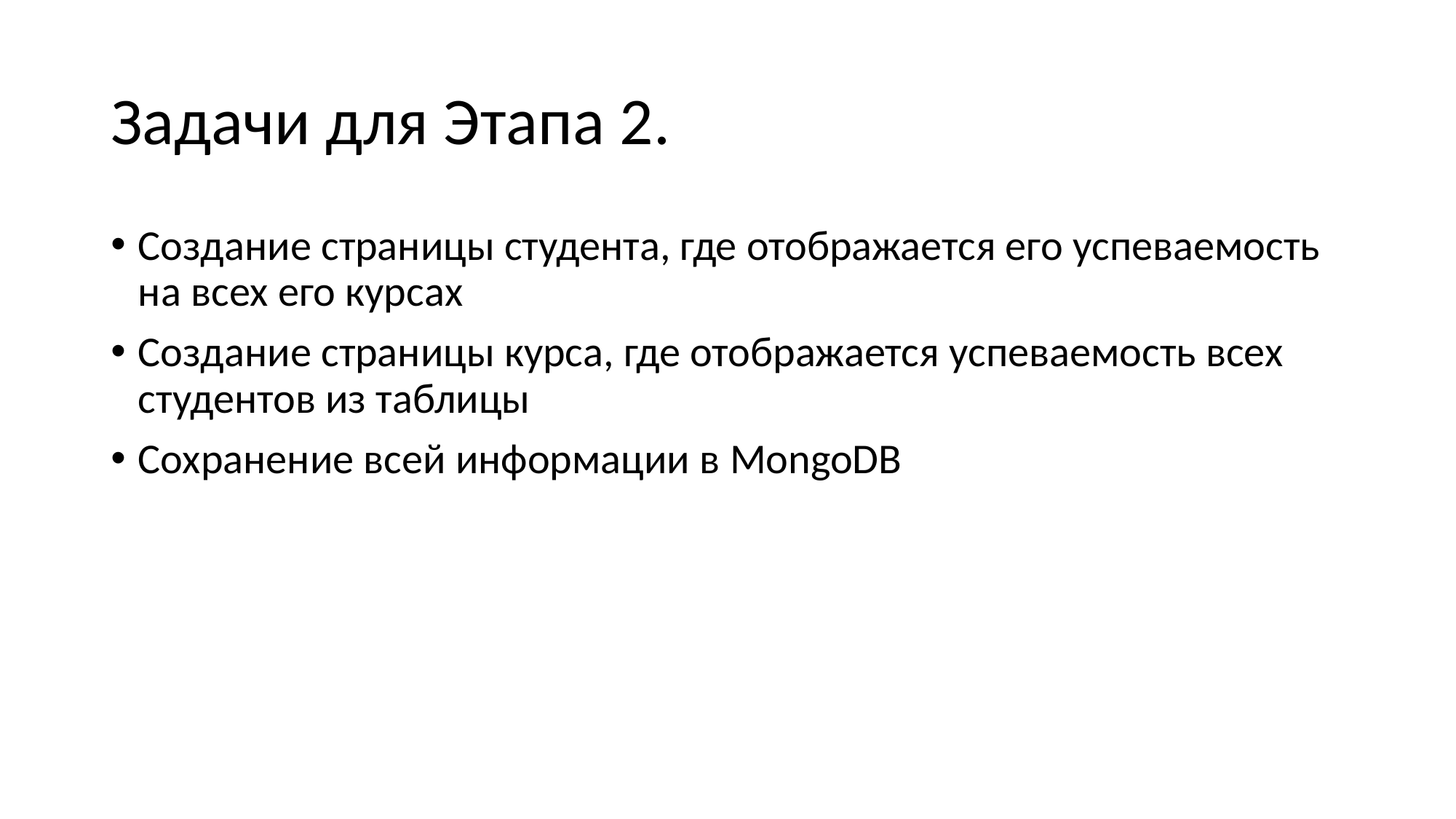

# Задачи для Этапа 2.
Создание страницы студента, где отображается его успеваемость на всех его курсах
Создание страницы курса, где отображается успеваемость всех студентов из таблицы
Сохранение всей информации в MongoDB